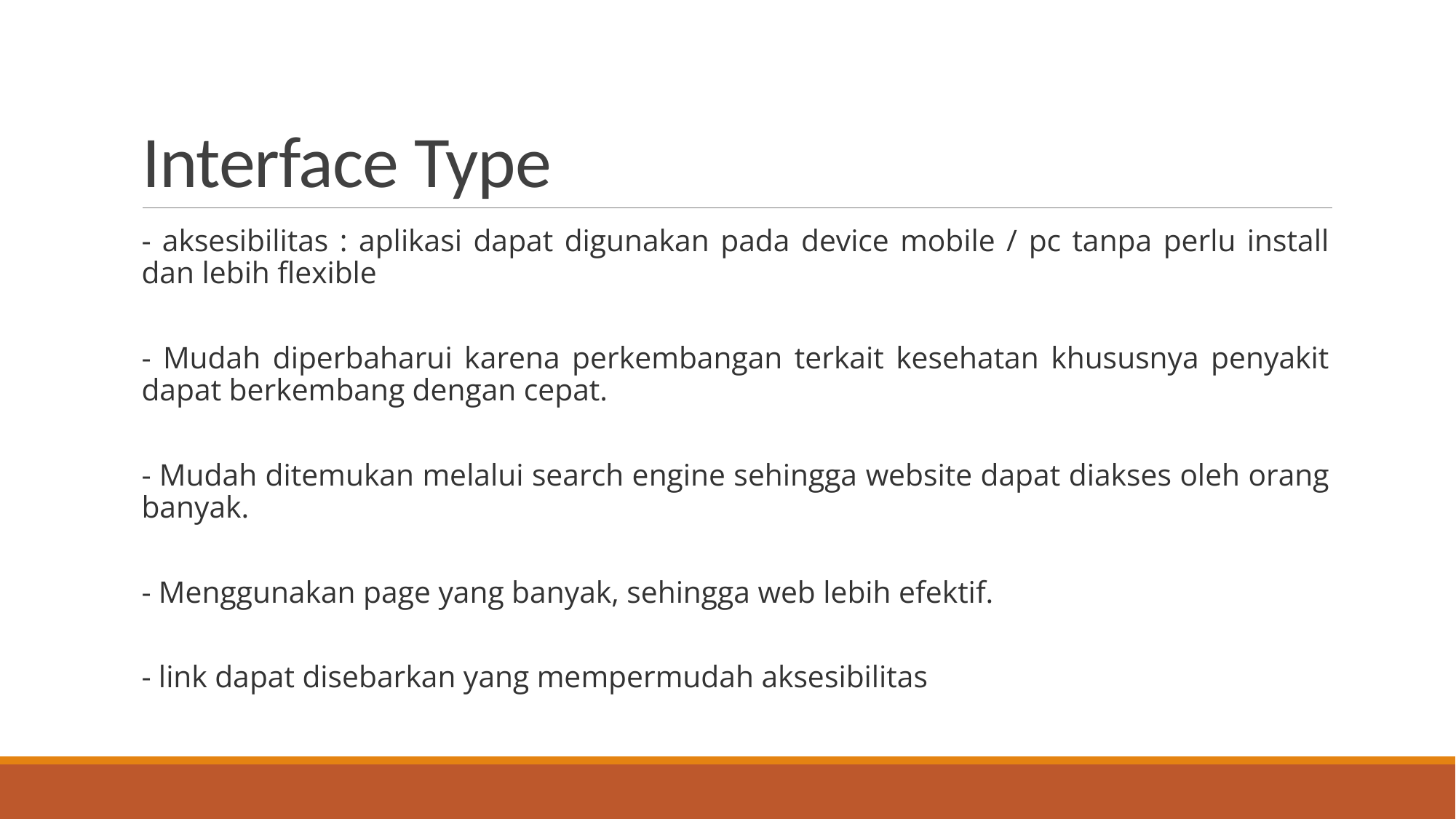

# Interface Type
- aksesibilitas : aplikasi dapat digunakan pada device mobile / pc tanpa perlu install dan lebih flexible
- Mudah diperbaharui karena perkembangan terkait kesehatan khususnya penyakit dapat berkembang dengan cepat.
- Mudah ditemukan melalui search engine sehingga website dapat diakses oleh orang banyak.
- Menggunakan page yang banyak, sehingga web lebih efektif.
- link dapat disebarkan yang mempermudah aksesibilitas